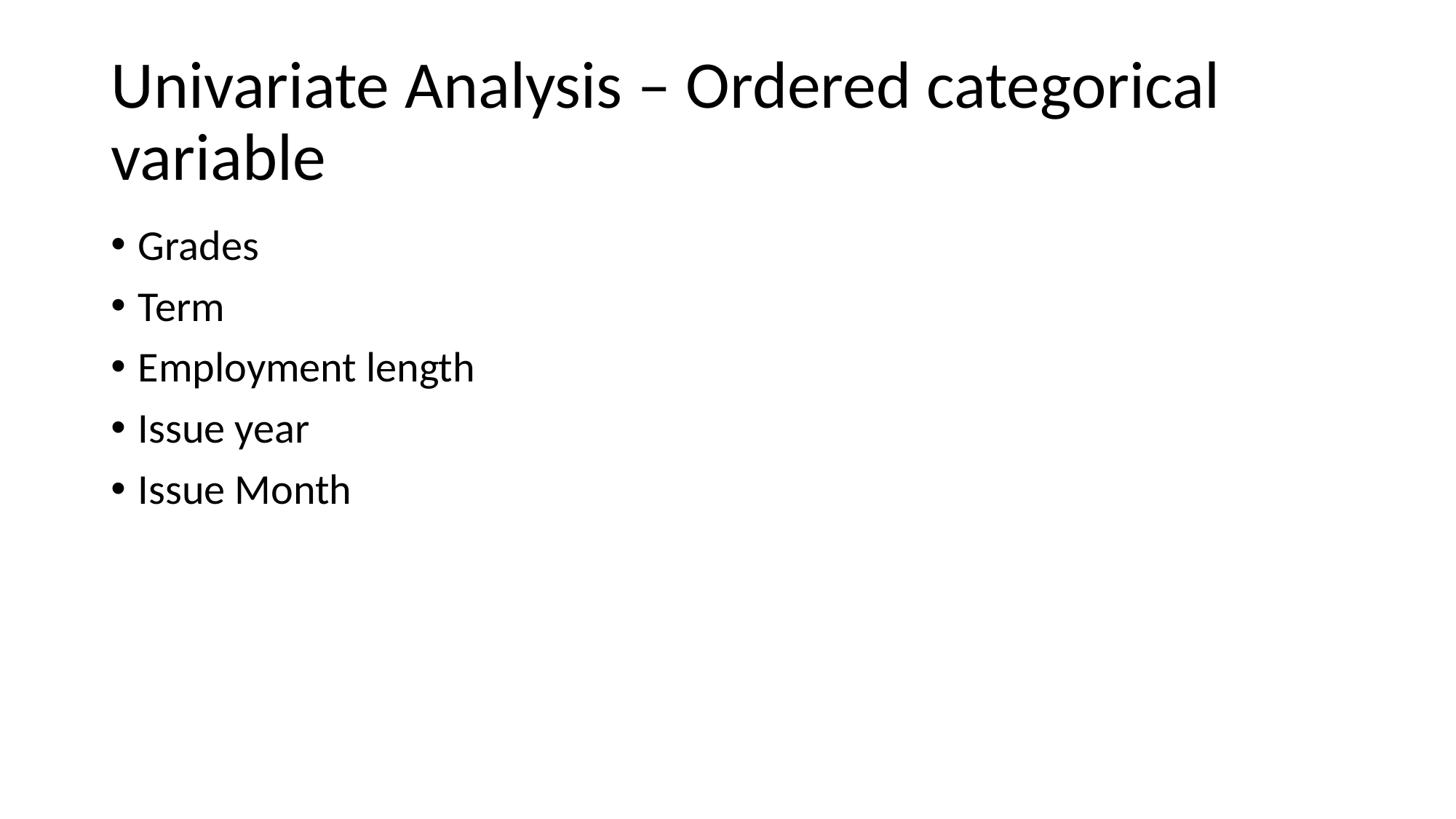

# Univariate Analysis – Ordered categorical variable
Grades
Term
Employment length
Issue year
Issue Month